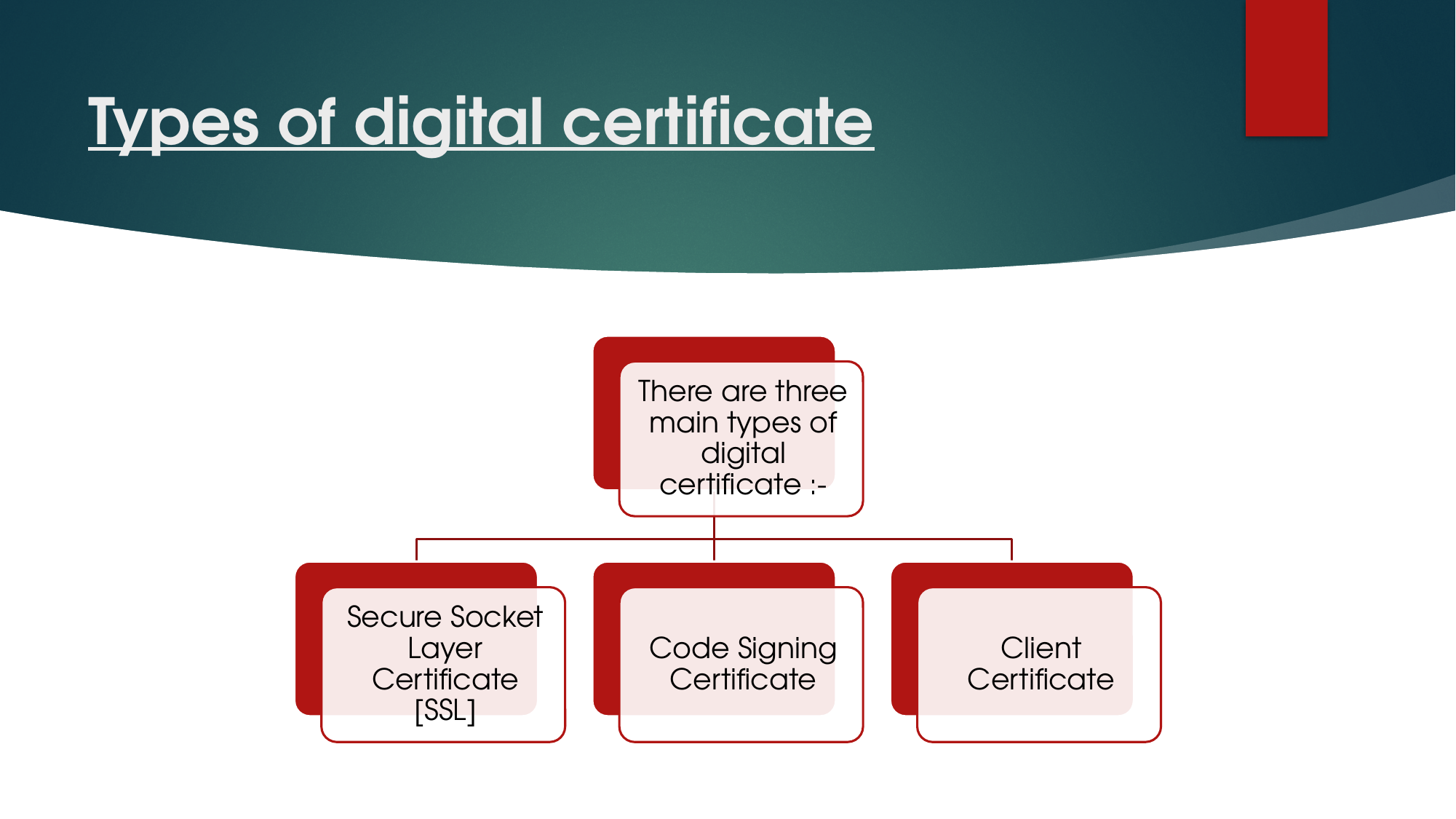

# Types of digital certificate

There are three main types of digital certificate :-
Secure Socket Layer Certificate [SSL]
Code Signing Certificate
Client Certificate